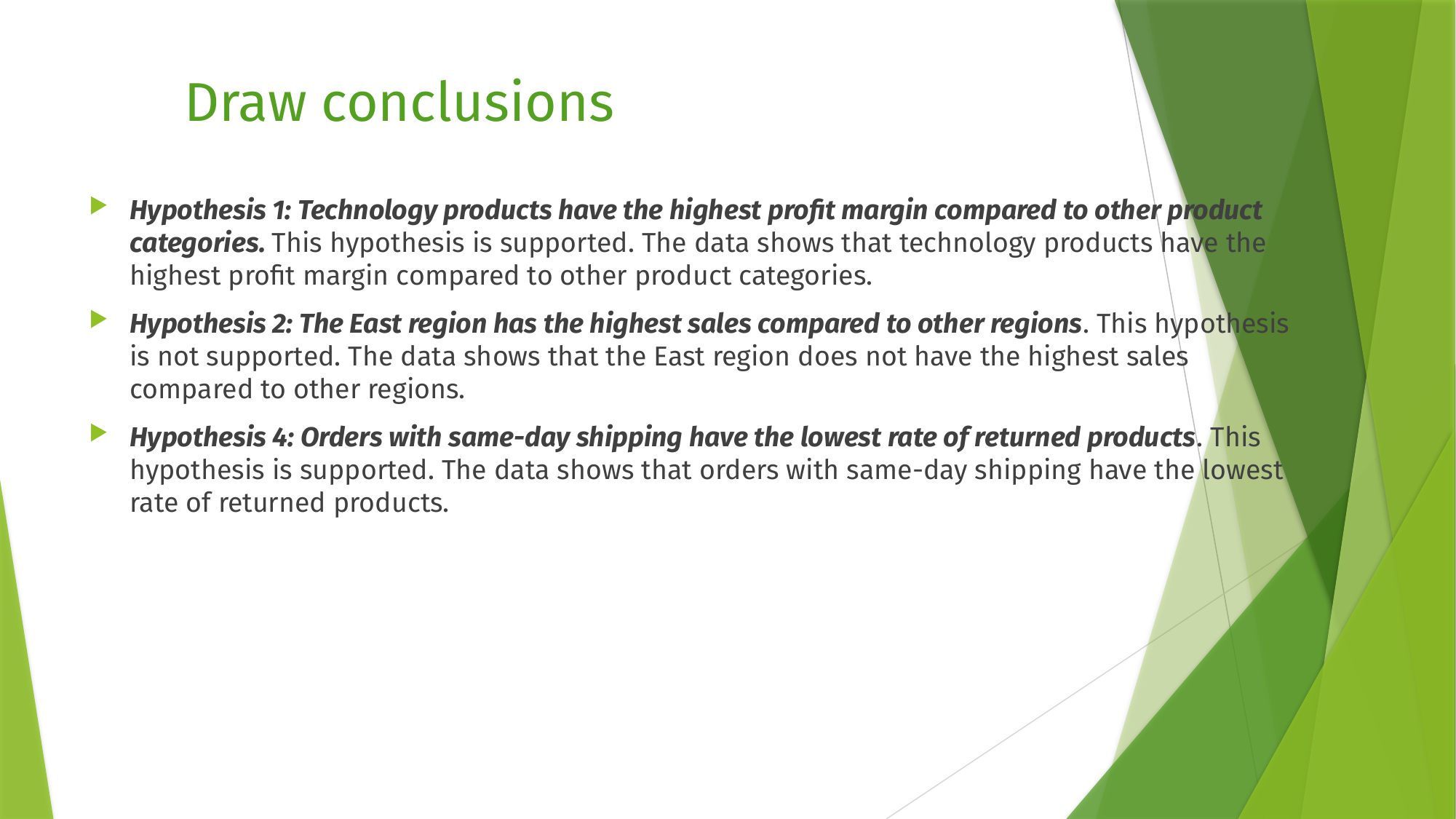

# Draw conclusions
Hypothesis 1: Technology products have the highest profit margin compared to other product categories. This hypothesis is supported. The data shows that technology products have the highest profit margin compared to other product categories.
Hypothesis 2: The East region has the highest sales compared to other regions. This hypothesis is not supported. The data shows that the East region does not have the highest sales compared to other regions.
Hypothesis 4: Orders with same-day shipping have the lowest rate of returned products. This hypothesis is supported. The data shows that orders with same-day shipping have the lowest rate of returned products.